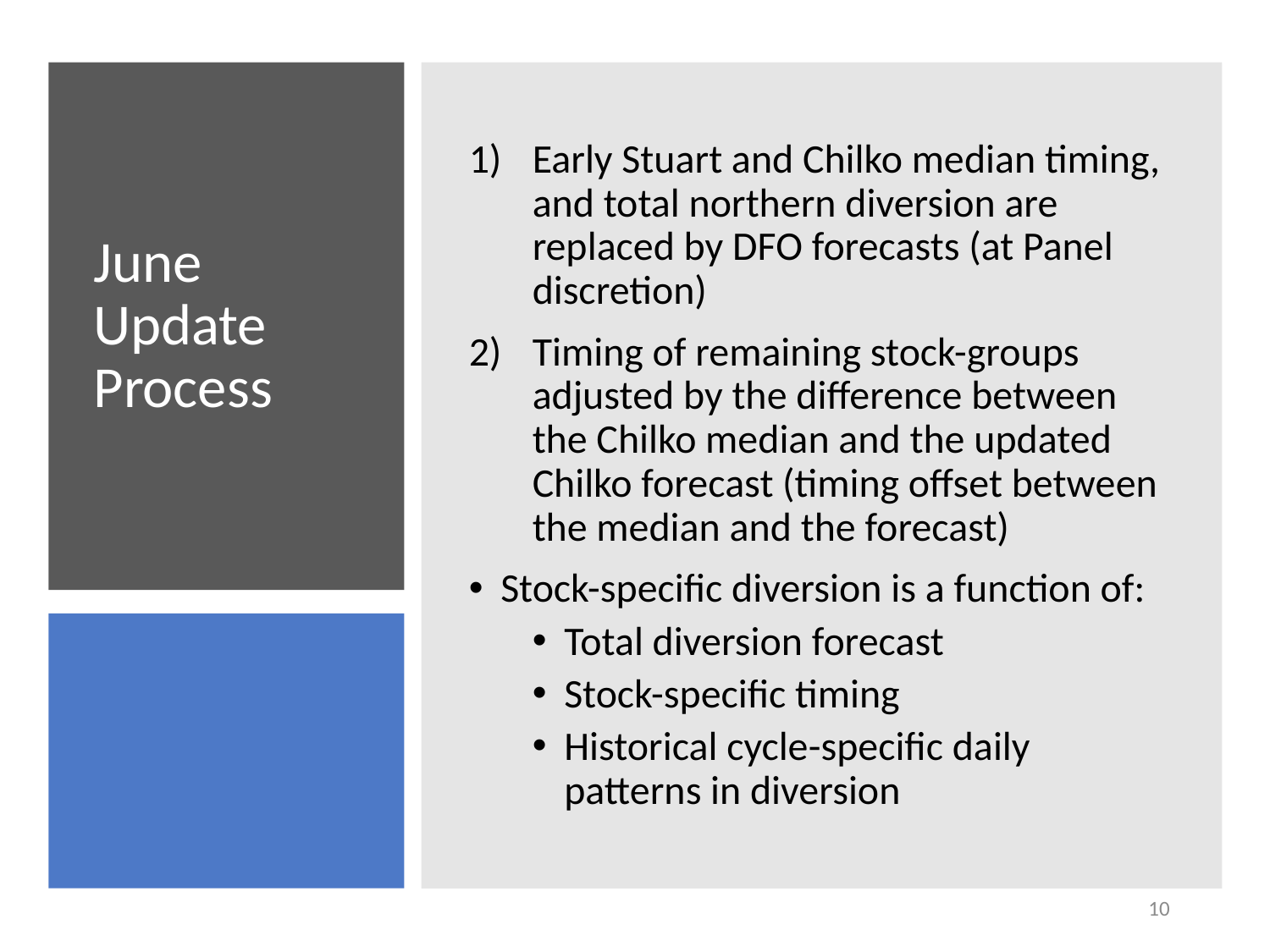

Early Stuart and Chilko median timing, and total northern diversion are replaced by DFO forecasts (at Panel discretion)
Timing of remaining stock-groups adjusted by the difference between the Chilko median and the updated Chilko forecast (timing offset between the median and the forecast)
Stock-specific diversion is a function of:
Total diversion forecast
Stock-specific timing
Historical cycle-specific daily patterns in diversion
# June Update Process

10